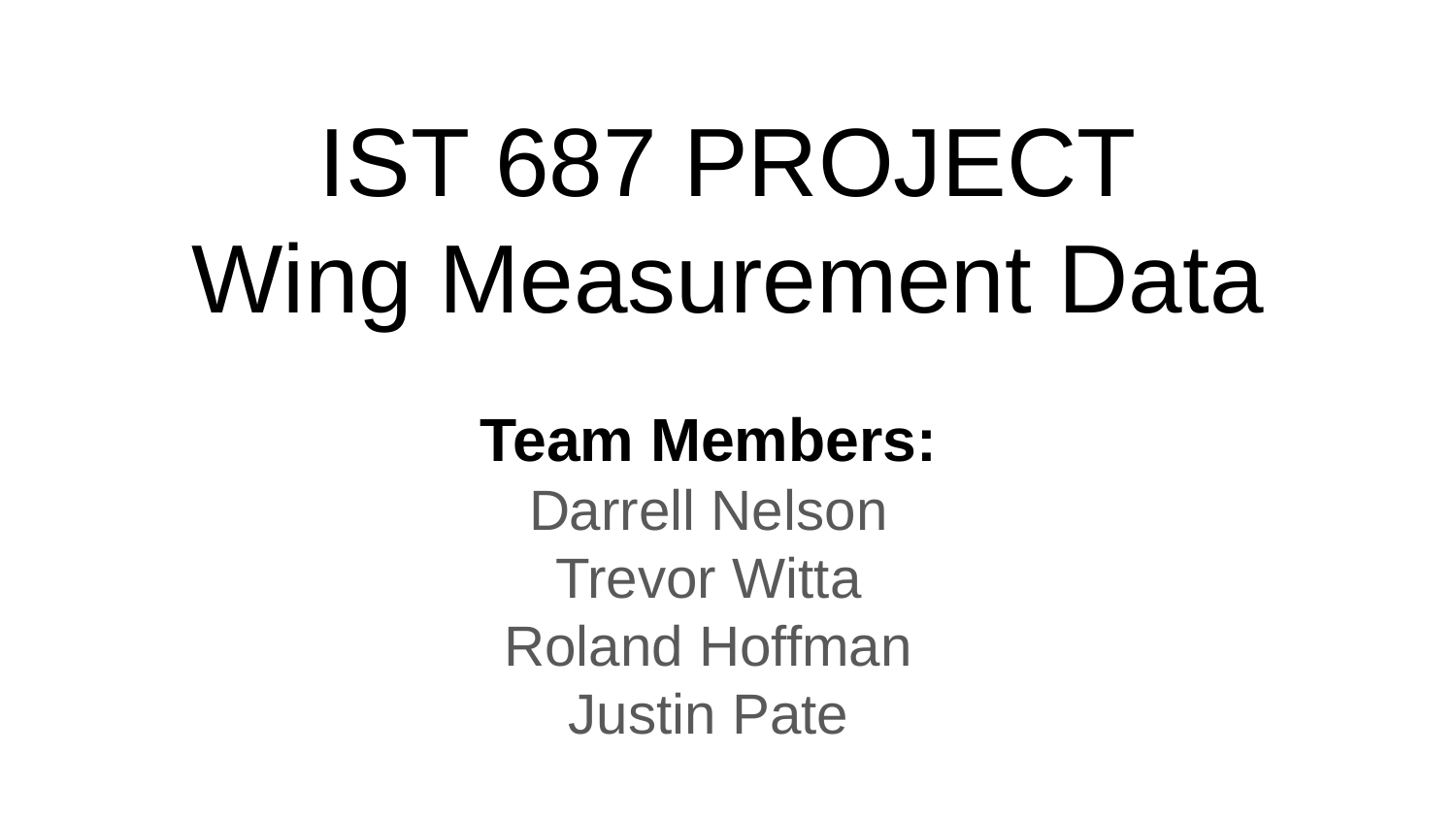

# IST 687 PROJECT
Wing Measurement Data
Team Members:
Darrell Nelson
Trevor Witta
Roland Hoffman
Justin Pate